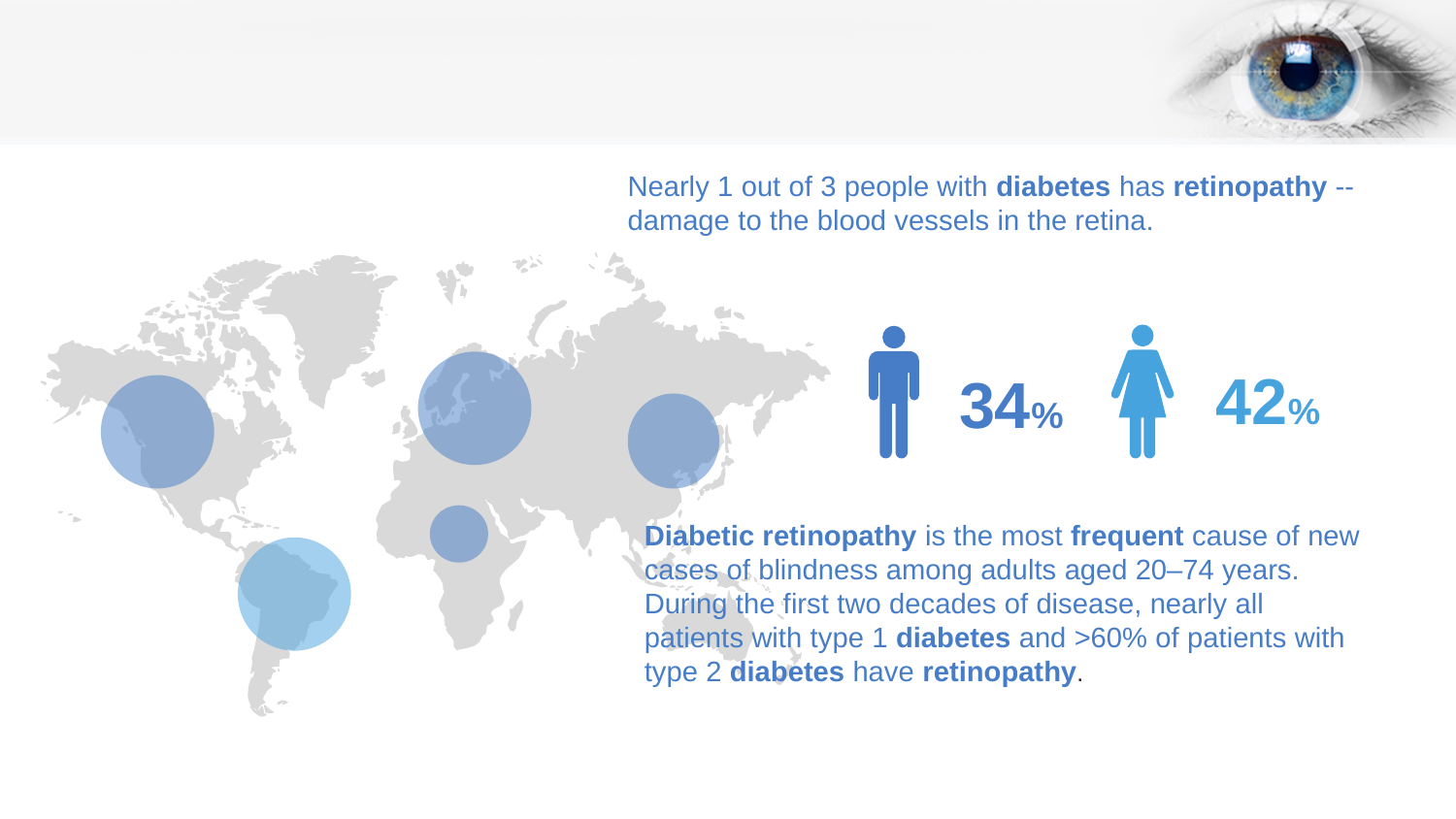

Nearly 1 out of 3 people with diabetes has retinopathy -- damage to the blood vessels in the retina.

42%
34%

Diabetic retinopathy is the most frequent cause of new cases of blindness among adults aged 20–74 years. During the first two decades of disease, nearly all patients with type 1 diabetes and >60% of patients with type 2 diabetes have retinopathy.